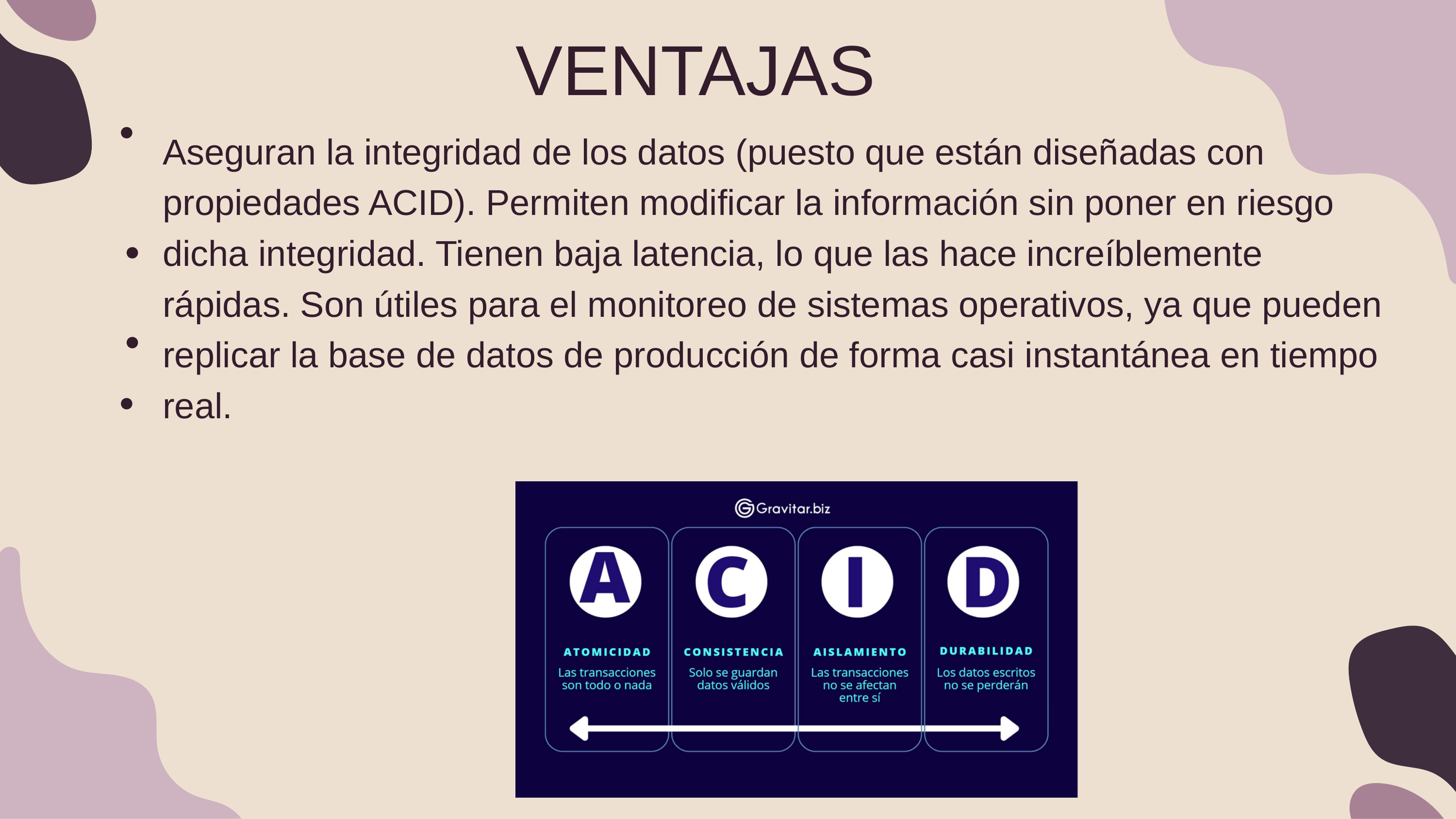

VENTAJAS
Aseguran la integridad de los datos (puesto que están diseñadas con propiedades ACID). Permiten modificar la información sin poner en riesgo dicha integridad. Tienen baja latencia, lo que las hace increíblemente rápidas. Son útiles para el monitoreo de sistemas operativos, ya que pueden replicar la base de datos de producción de forma casi instantánea en tiempo real.